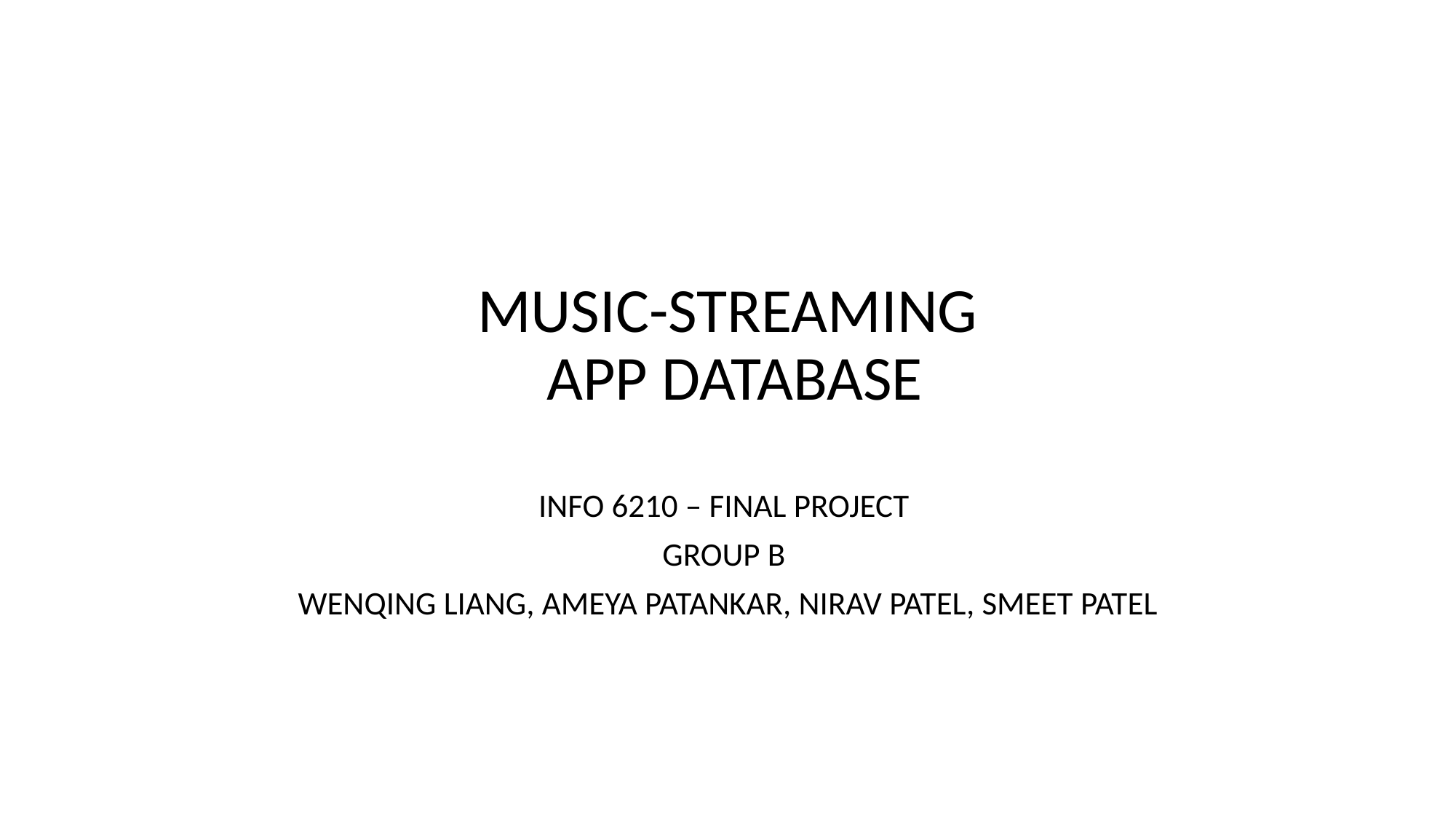

# MUSIC-STREAMING APP DATABASE

INFO 6210 – FINAL PROJECT
GROUP B
WENQING LIANG, AMEYA PATANKAR, NIRAV PATEL, SMEET PATEL